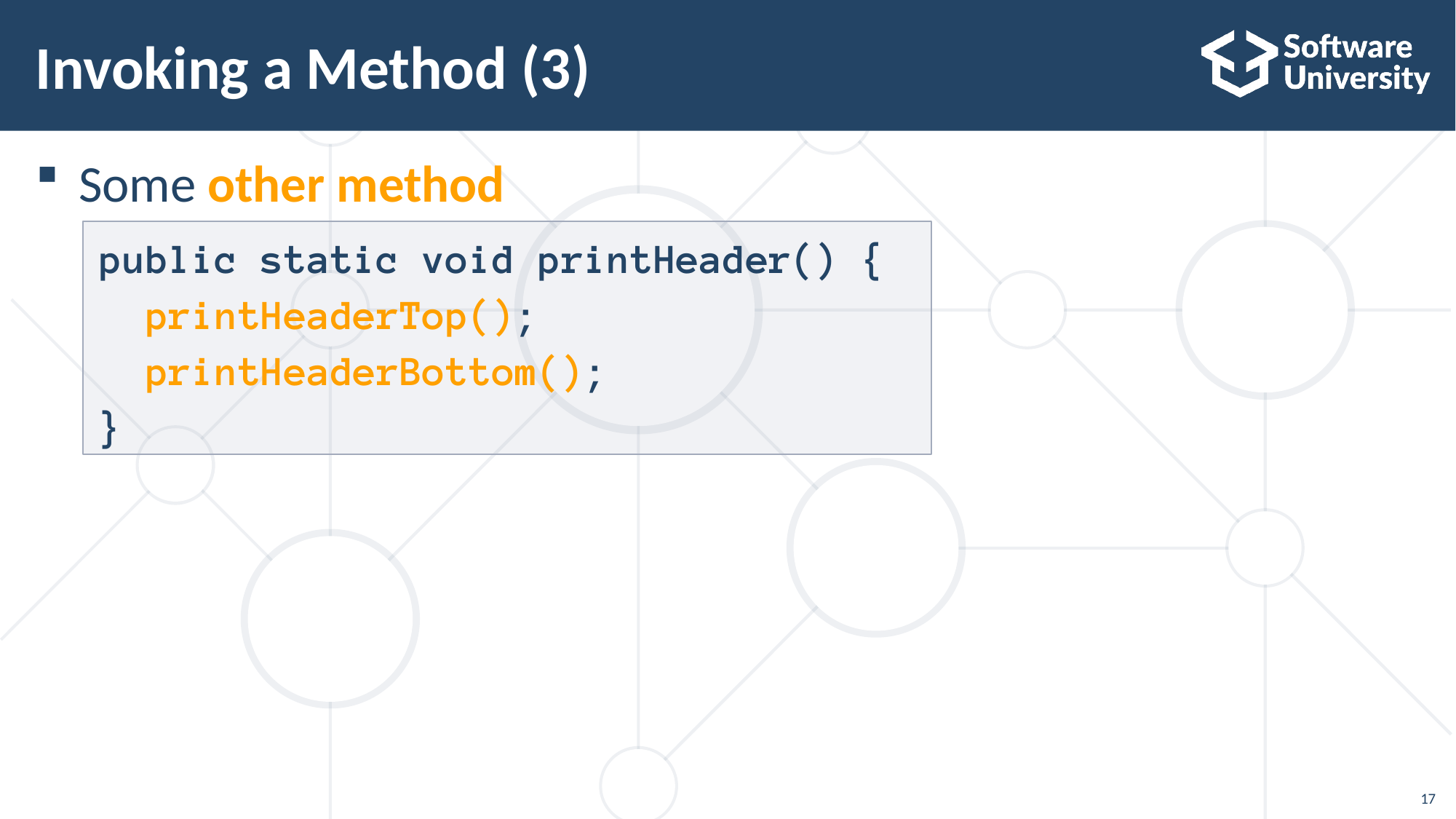

# Invoking a Method (3)
Some other method
public static void printHeader() {
  printHeaderTop();
  printHeaderBottom();
}
17